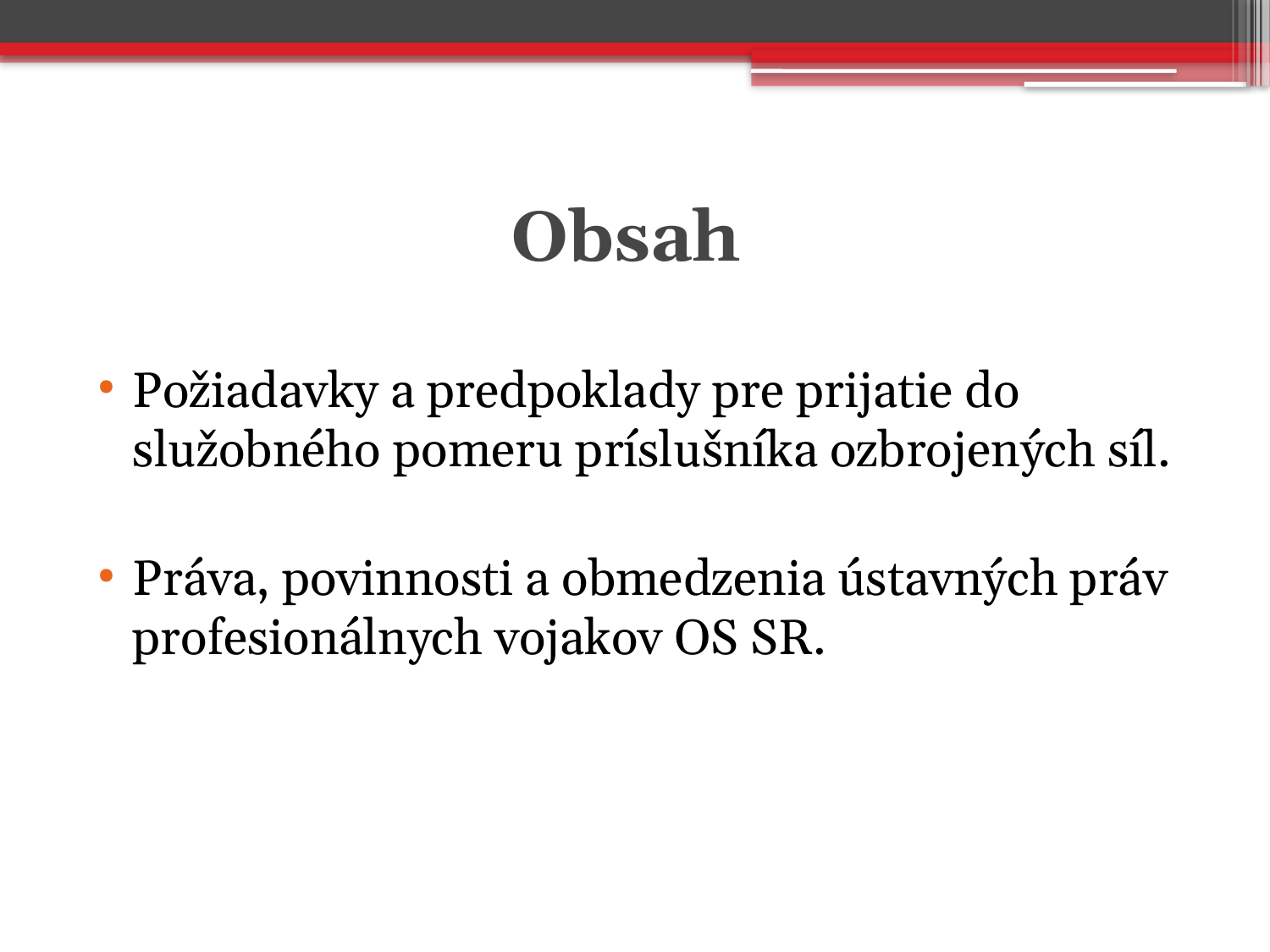

# Obsah
Požiadavky a predpoklady pre prijatie do služobného pomeru príslušníka ozbrojených síl.

Práva, povinnosti a obmedzenia ústavných práv profesionálnych vojakov OS SR.